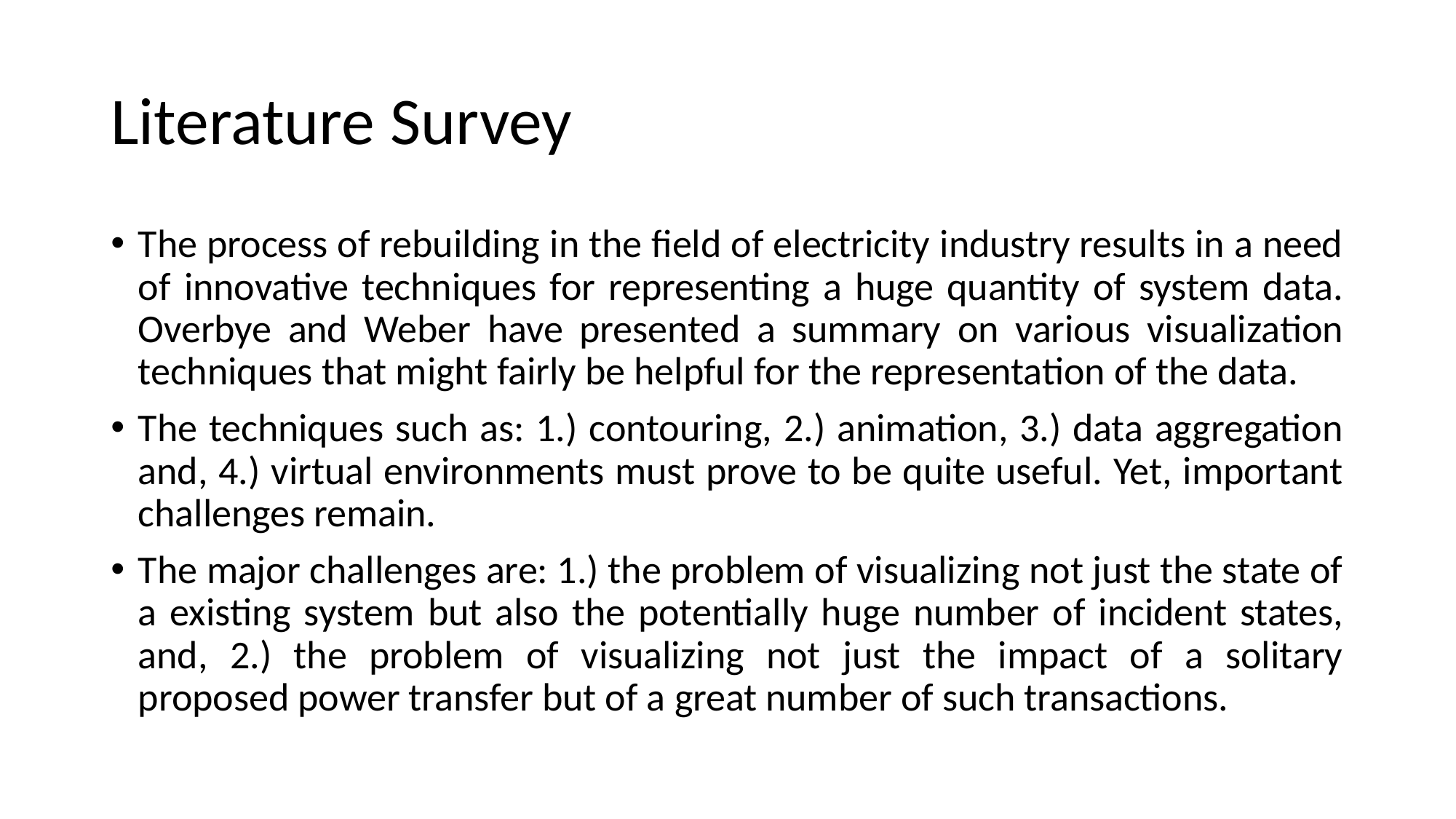

# Literature Survey
The process of rebuilding in the field of electricity industry results in a need of innovative techniques for representing a huge quantity of system data. Overbye and Weber have presented a summary on various visualization techniques that might fairly be helpful for the representation of the data.
The techniques such as: 1.) contouring, 2.) animation, 3.) data aggregation and, 4.) virtual environments must prove to be quite useful. Yet, important challenges remain.
The major challenges are: 1.) the problem of visualizing not just the state of a existing system but also the potentially huge number of incident states, and, 2.) the problem of visualizing not just the impact of a solitary proposed power transfer but of a great number of such transactions.